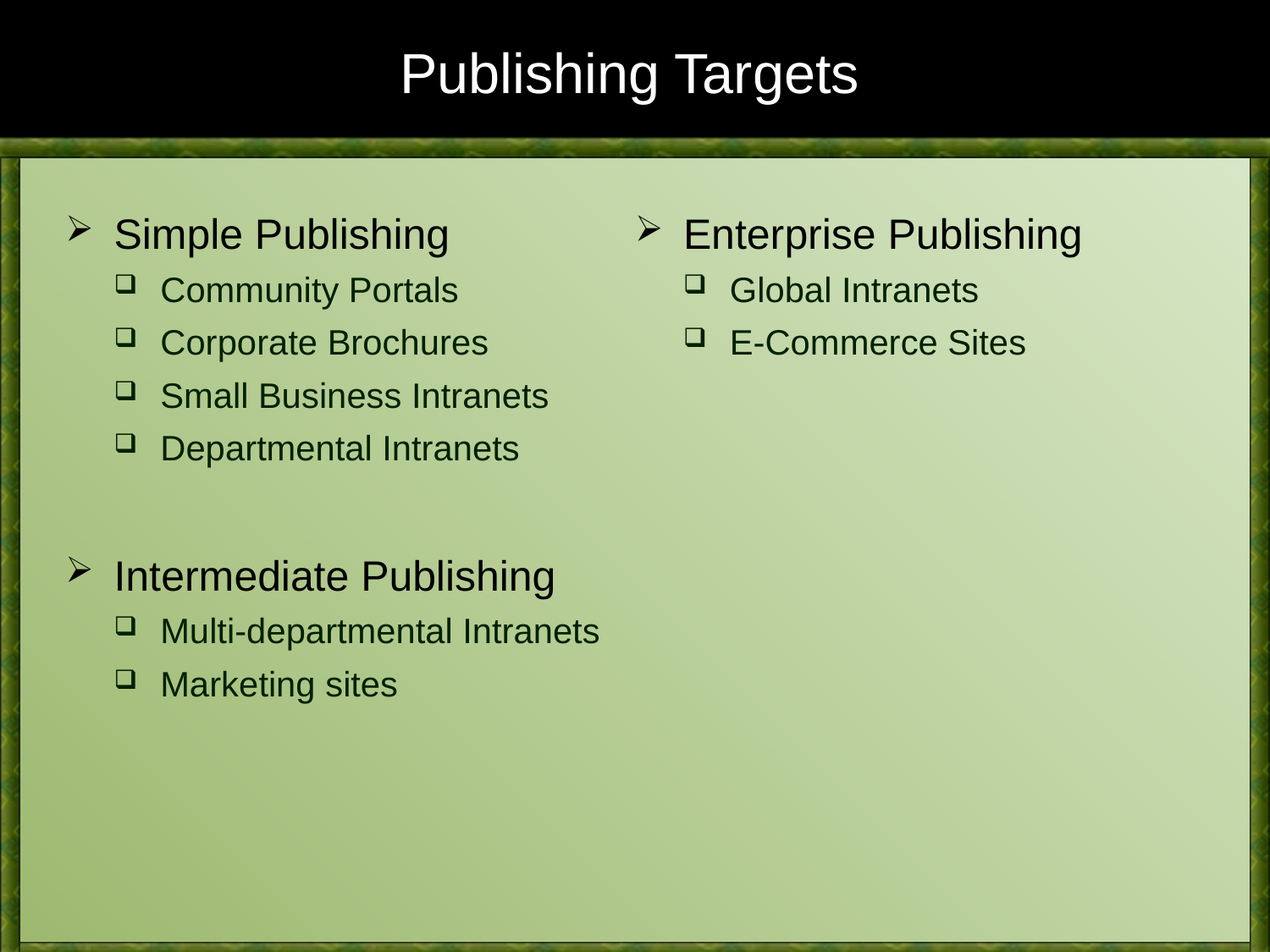

# Publishing Targets
Simple Publishing
Community Portals
Corporate Brochures
Small Business Intranets
Departmental Intranets

Intermediate Publishing
Multi-departmental Intranets
Marketing sites

Enterprise Publishing
Global Intranets
E-Commerce Sites